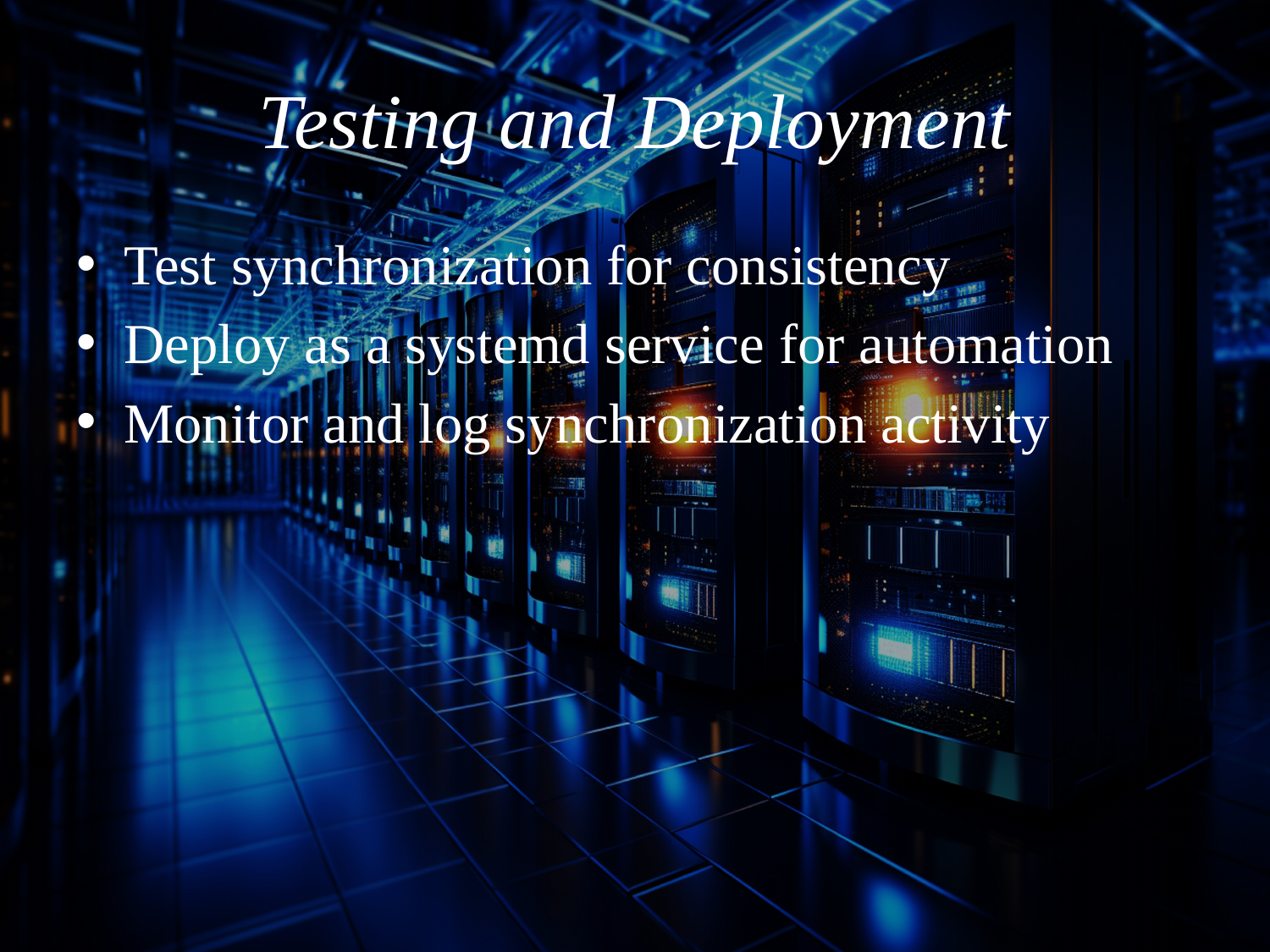

# Testing and Deployment
Test synchronization for consistency
Deploy as a systemd service for automation
Monitor and log synchronization activity